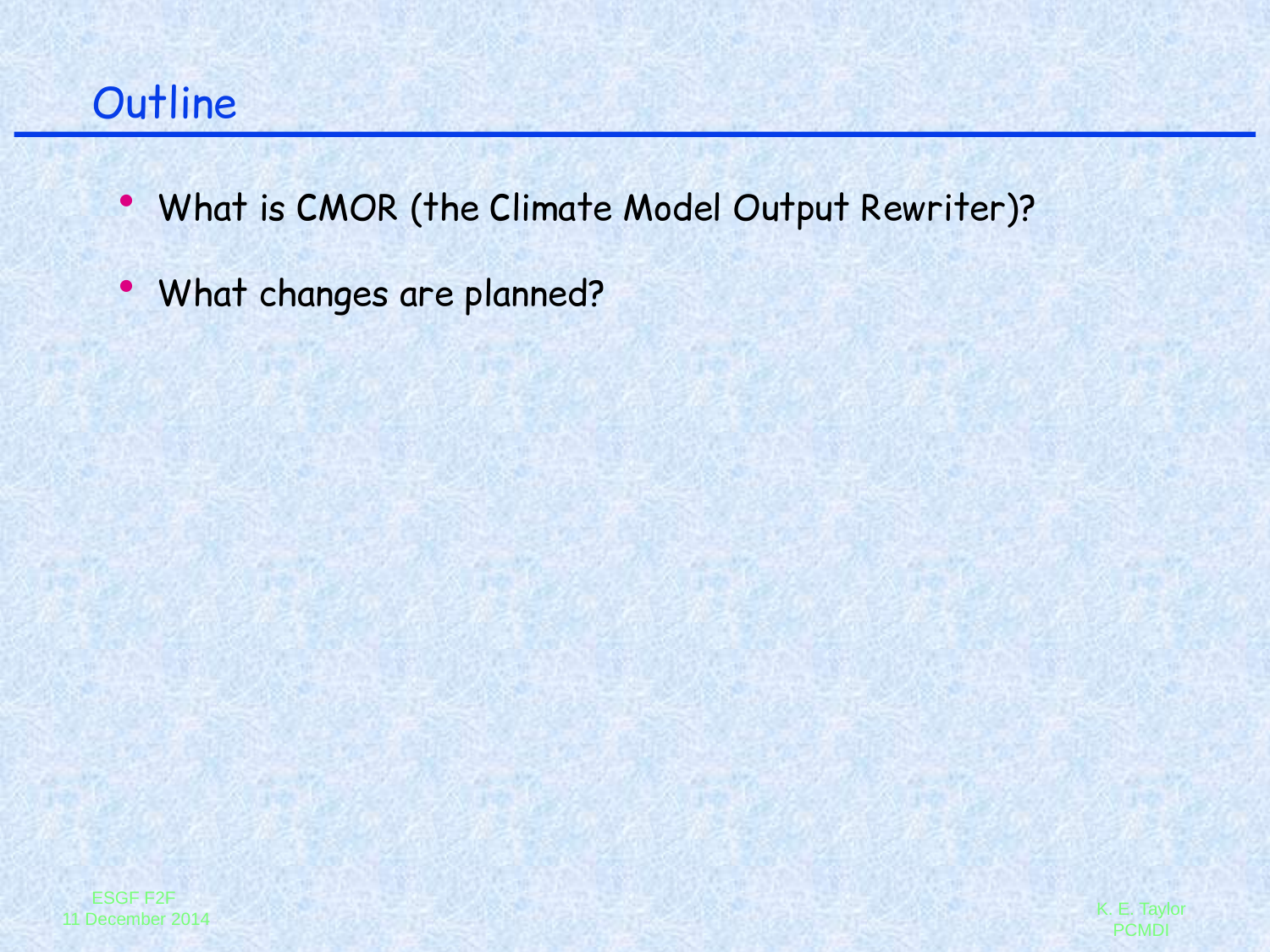

# Outline
What is CMOR (the Climate Model Output Rewriter)?
What changes are planned?